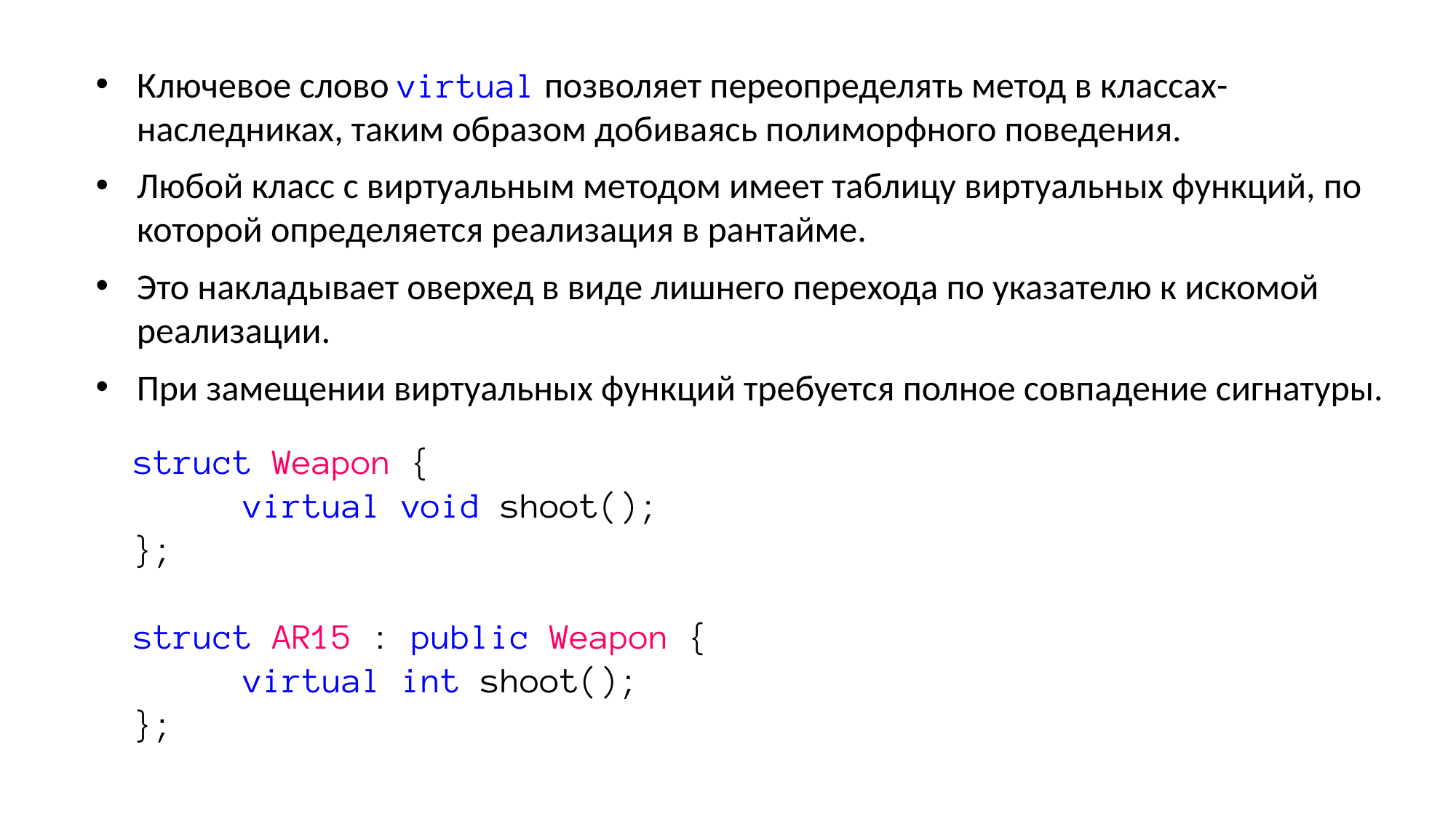

Ключевое слово virtual позволяет переопределять метод в классах-наследниках, таким образом добиваясь полиморфного поведения.
Любой класс с виртуальным методом имеет таблицу виртуальных функций, по которой определяется реализация в рантайме.
Это накладывает оверхед в виде лишнего перехода по указателю к искомой реализации.
При замещении виртуальных функций требуется полное совпадение сигнатуры.

struct Weapon {
	virtual void shoot();
};

struct AR15 : public Weapon {
	virtual int shoot();
};